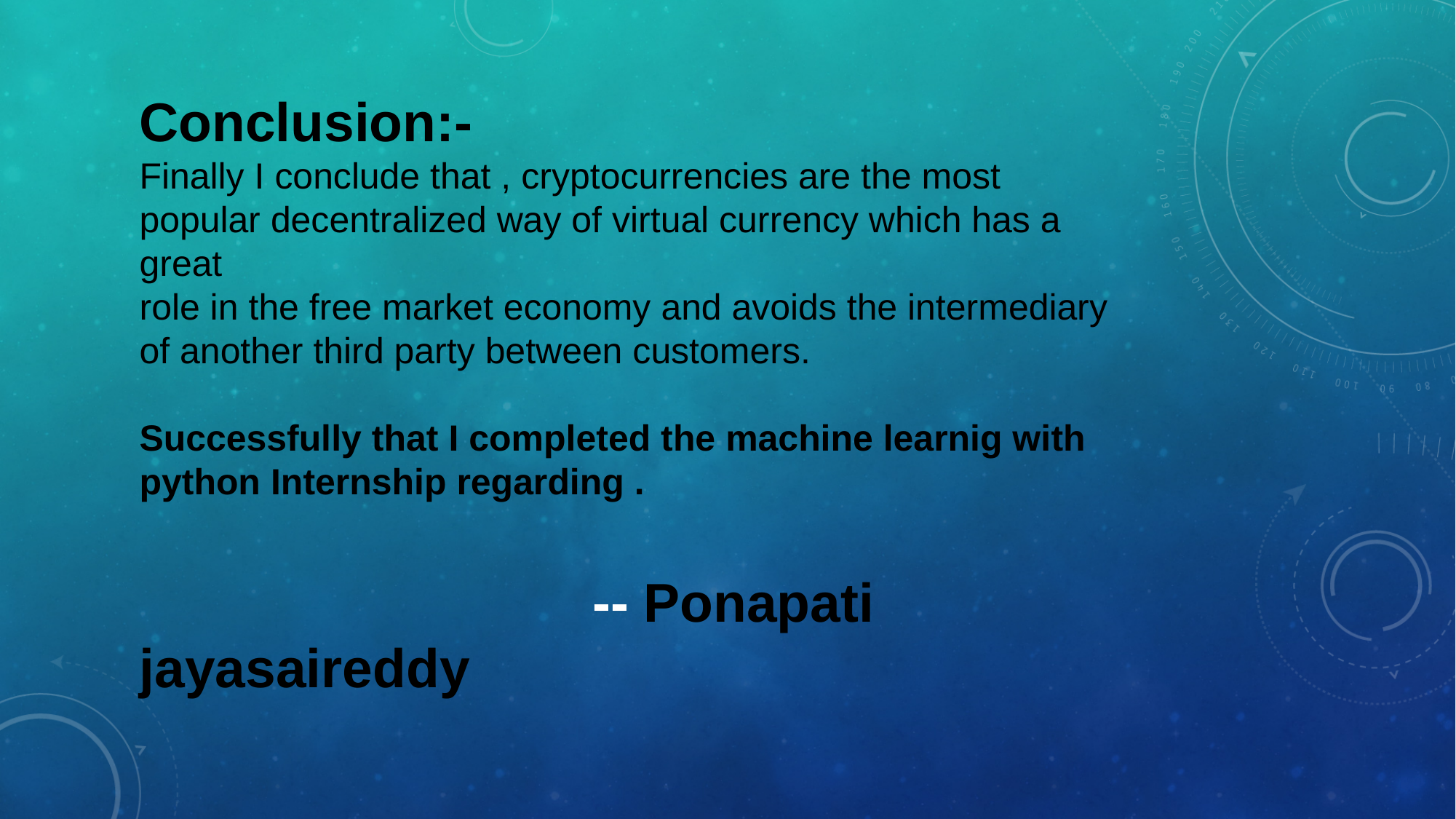

Conclusion:-
Finally I conclude that , cryptocurrencies are the most popular decentralized way of virtual currency which has a great
role in the free market economy and avoids the intermediary of another third party between customers.

Successfully that I completed the machine learnig with python Internship regarding .

                              -- Ponapati jayasaireddy